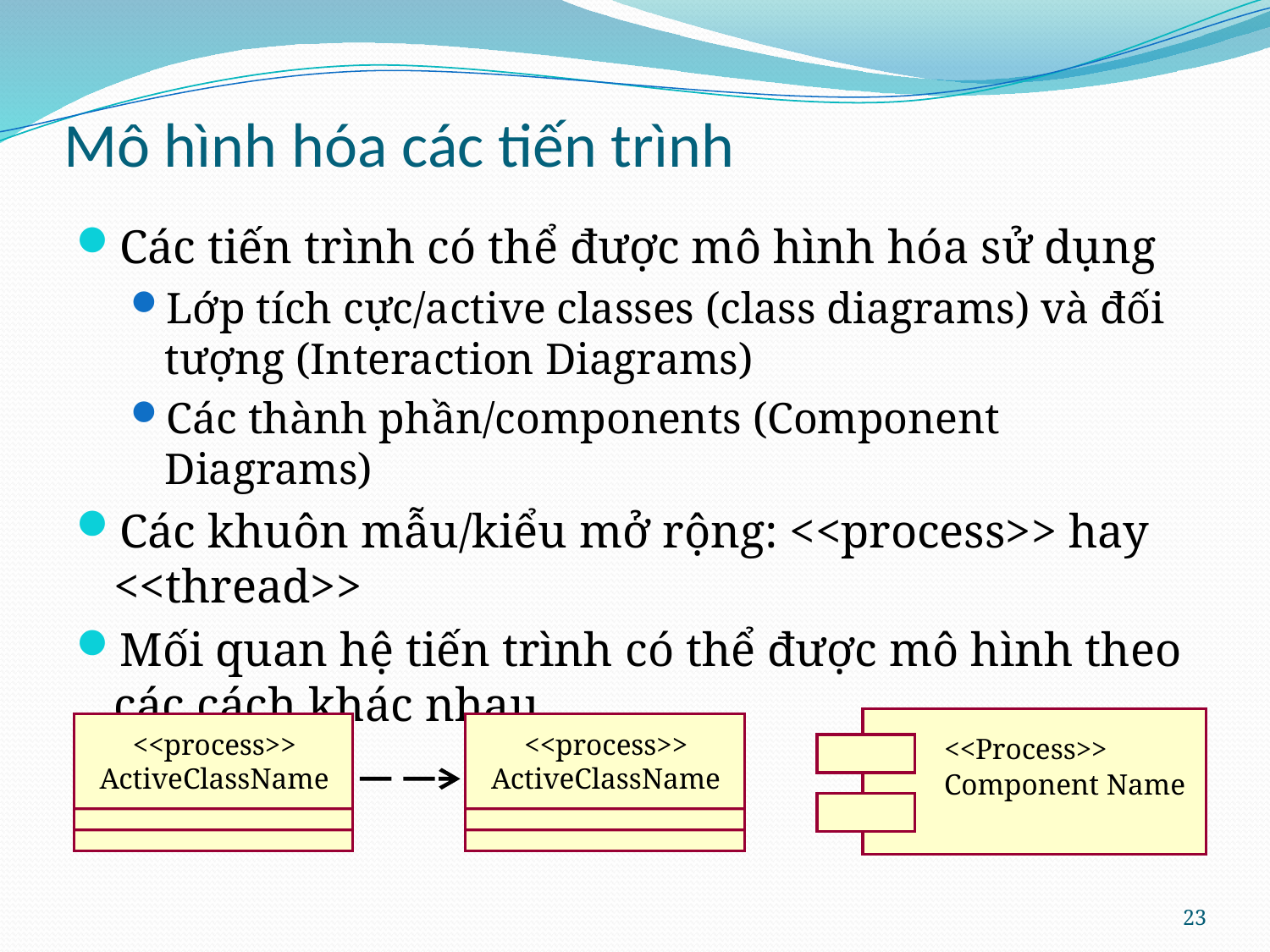

# Mô hình hóa các tiến trình
Các tiến trình có thể được mô hình hóa sử dụng
Lớp tích cực/active classes (class diagrams) và đối tượng (Interaction Diagrams)
Các thành phần/components (Component Diagrams)
Các khuôn mẫu/kiểu mở rộng: <<process>> hay <<thread>>
Mối quan hệ tiến trình có thể được mô hình theo các cách khác nhau

<<process>>
ActiveClassName
<<process>>
ActiveClassName
<<Process>>

Component Name

23